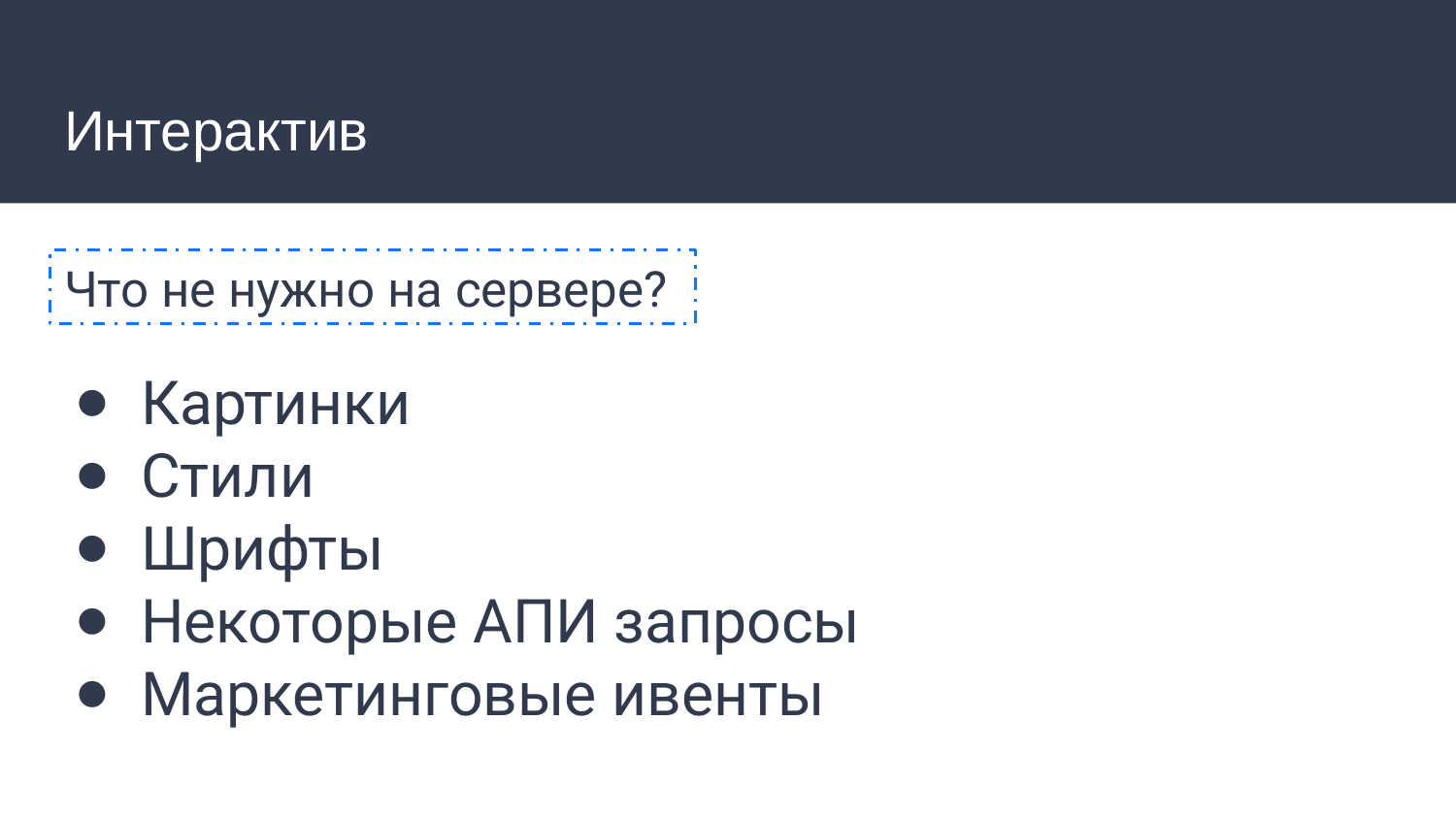

# Интерактив
Что не нужно на сервере?
Картинки
Стили
Шрифты
Некоторые АПИ запросы
Маркетинговые ивенты